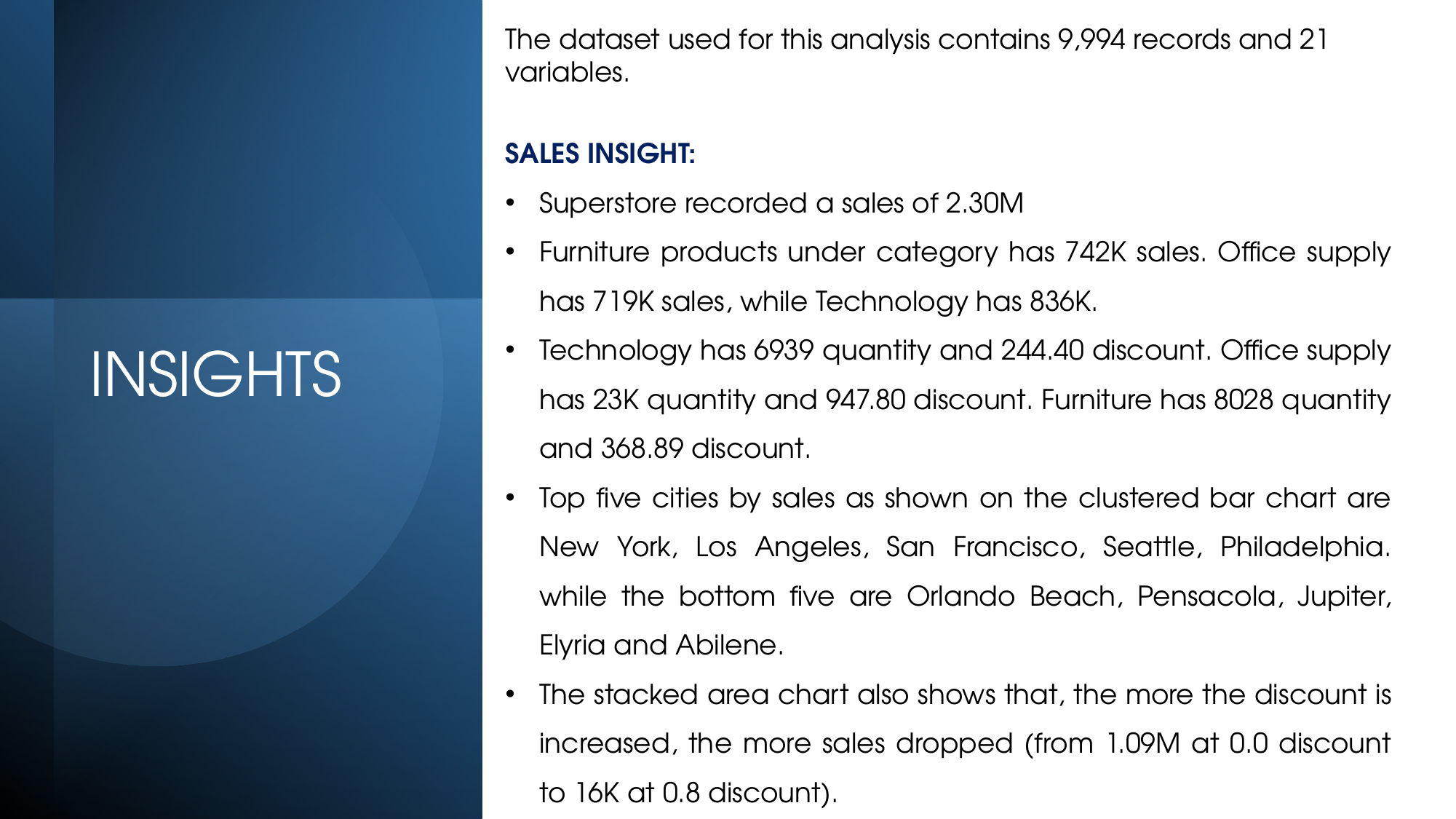

The dataset used for this analysis contains 9,994 records and 21 variables.

SALES INSIGHT:
Superstore recorded a sales of 2.30M
Furniture products under category has 742K sales. Office supply has 719K sales, while Technology has 836K.
Technology has 6939 quantity and 244.40 discount. Office supply has 23K quantity and 947.80 discount. Furniture has 8028 quantity and 368.89 discount.
Top five cities by sales as shown on the clustered bar chart are New York, Los Angeles, San Francisco, Seattle, Philadelphia. while the bottom five are Orlando Beach, Pensacola, Jupiter, Elyria and Abilene.
The stacked area chart also shows that, the more the discount is increased, the more sales dropped (from 1.09M at 0.0 discount to 16K at 0.8 discount).

# INSIGHTS